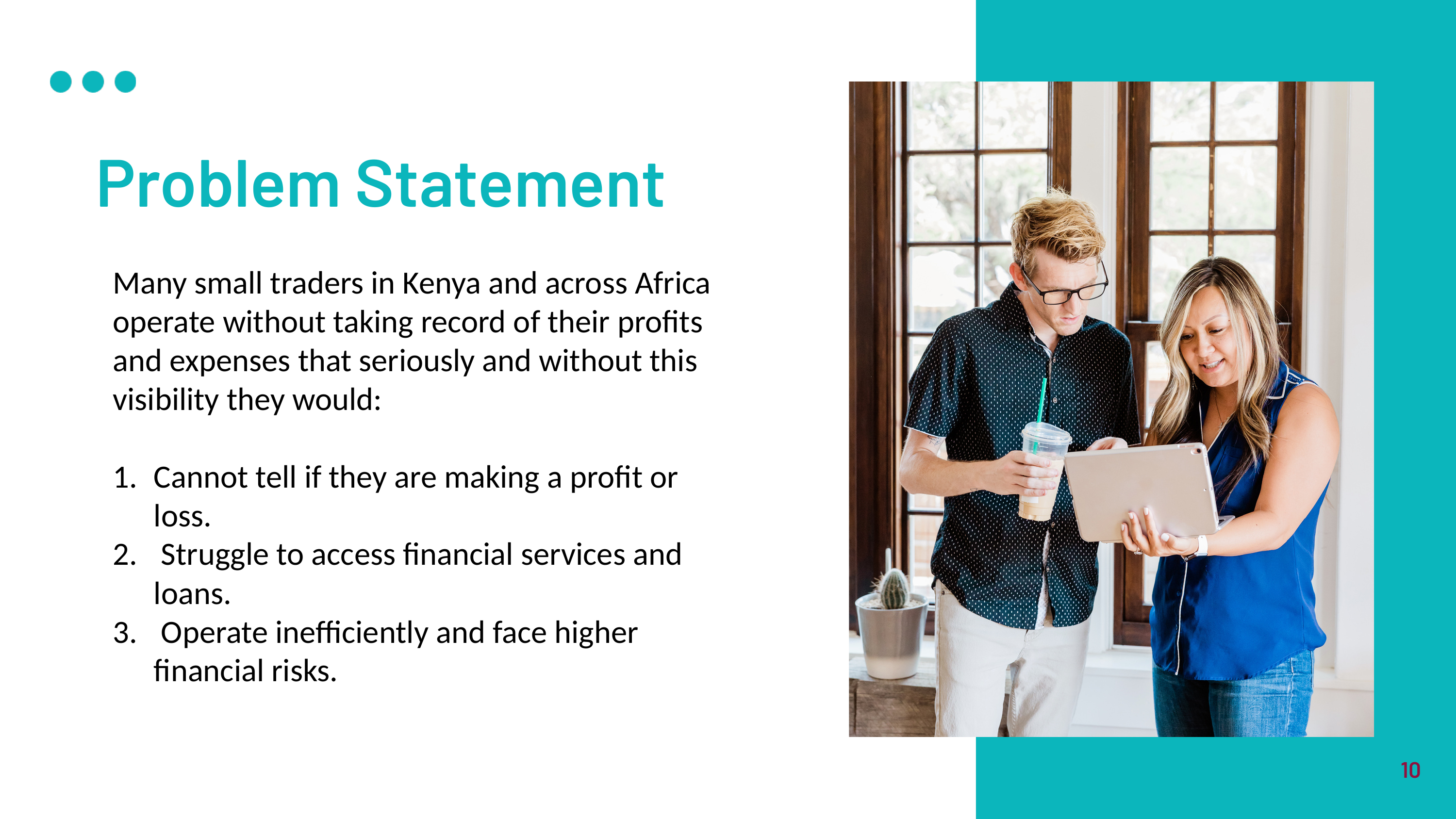

Problem Statement
Many small traders in Kenya and across Africa operate without taking record of their profits and expenses that seriously and without this visibility they would:
Cannot tell if they are making a profit or loss.
 Struggle to access financial services and loans.
 Operate inefficiently and face higher financial risks.
10